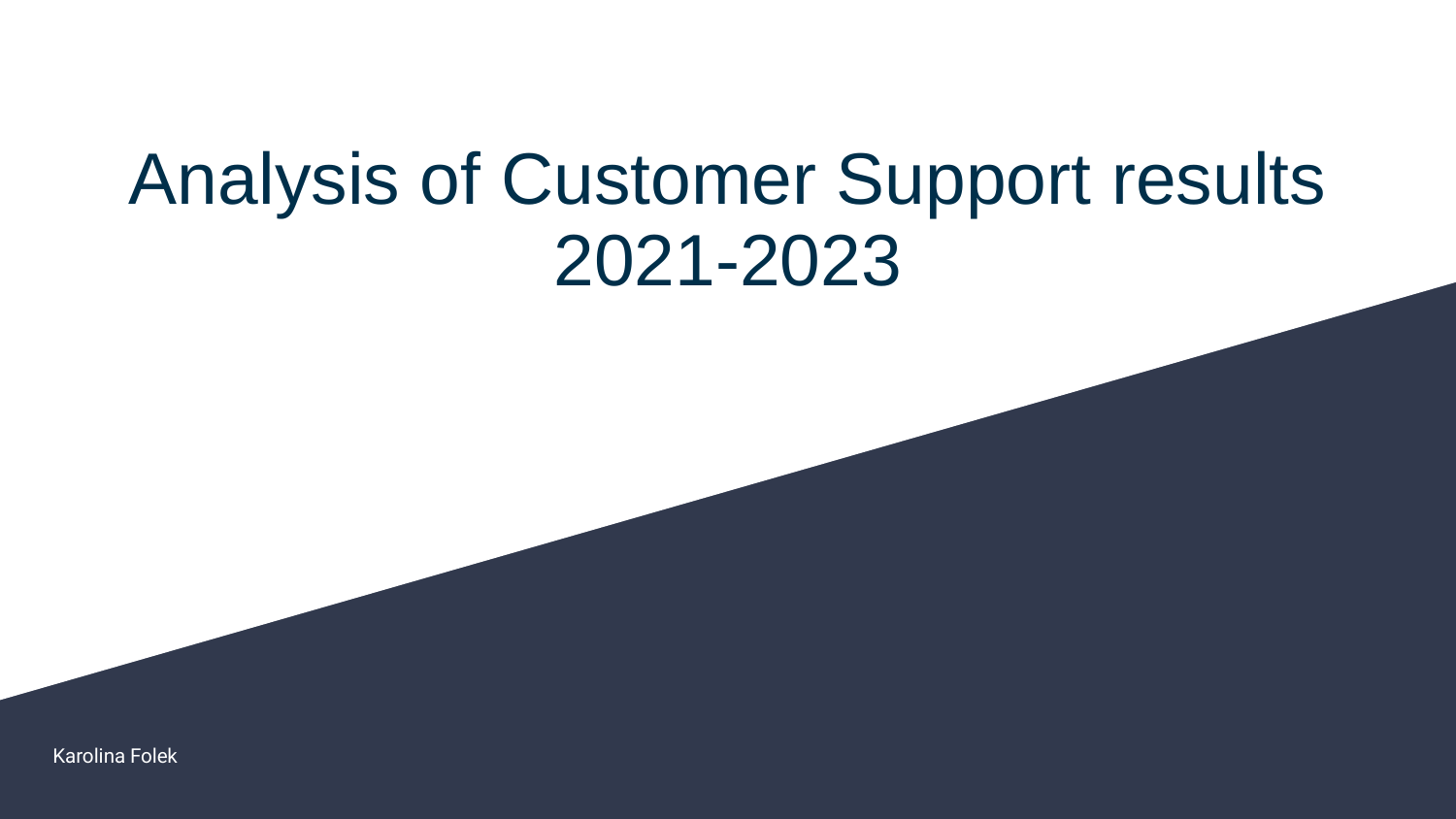

# Analysis of Customer Support results
2021-2023
Karolina Folek